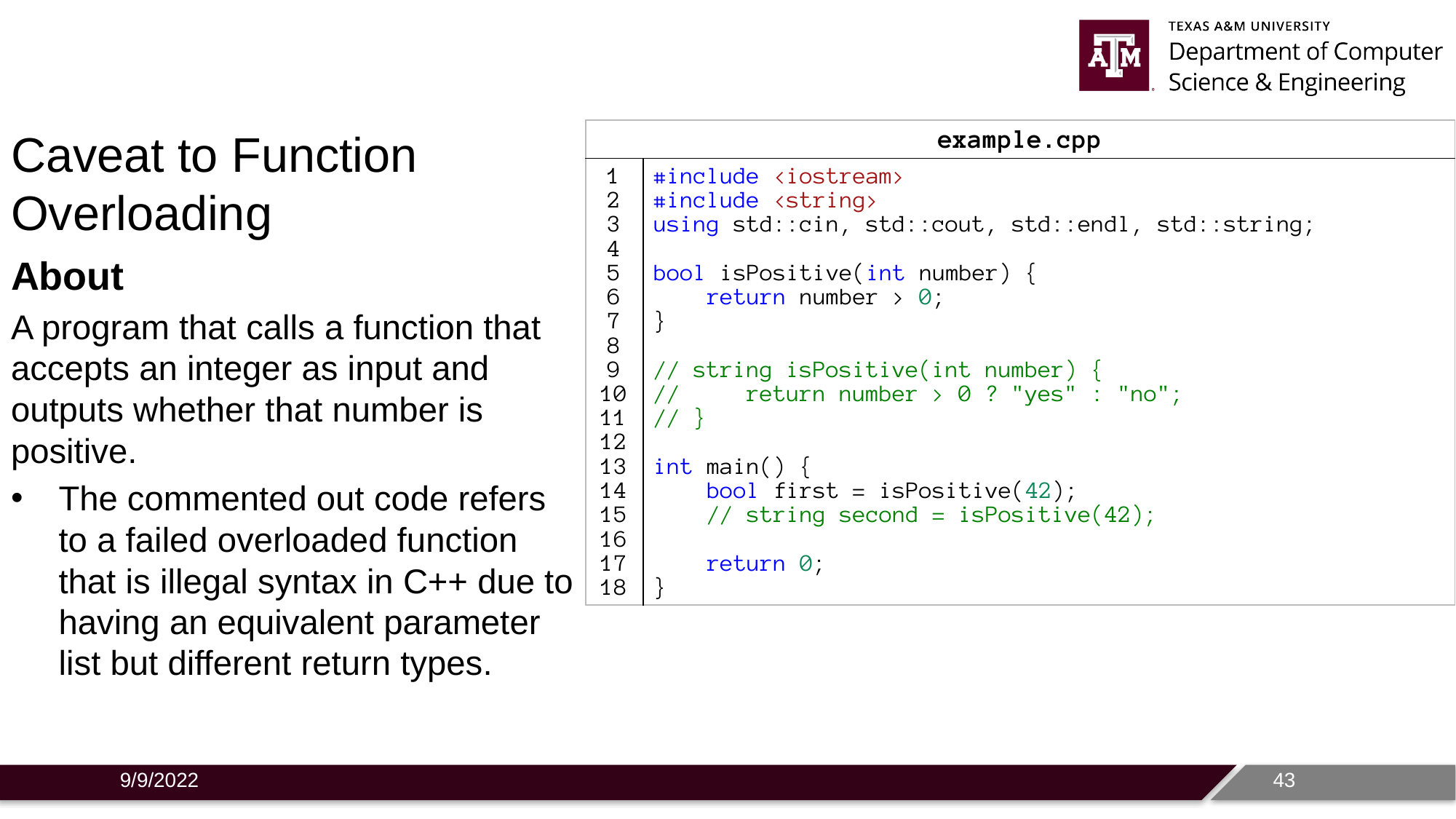

# Caveat to Function Overloading
| example.cpp |  |
| --- | --- |
| 1 2 3 4 5 6 7 8 9 10 11 12 13 14 15 16 17 18 | #include <iostream> #include <string> using std::cin, std::cout, std::endl, std::string;   bool isPositive(int number) {     return number > 0; }   // string isPositive(int number) { //     return number > 0 ? "yes" : "no"; // }   int main() {     bool first = isPositive(42);     // string second = isPositive(42);       return 0; } |
About
A program that calls a function that accepts an integer as input and outputs whether that number is positive.
The commented out code refers to a failed overloaded function that is illegal syntax in C++ due to having an equivalent parameter list but different return types.